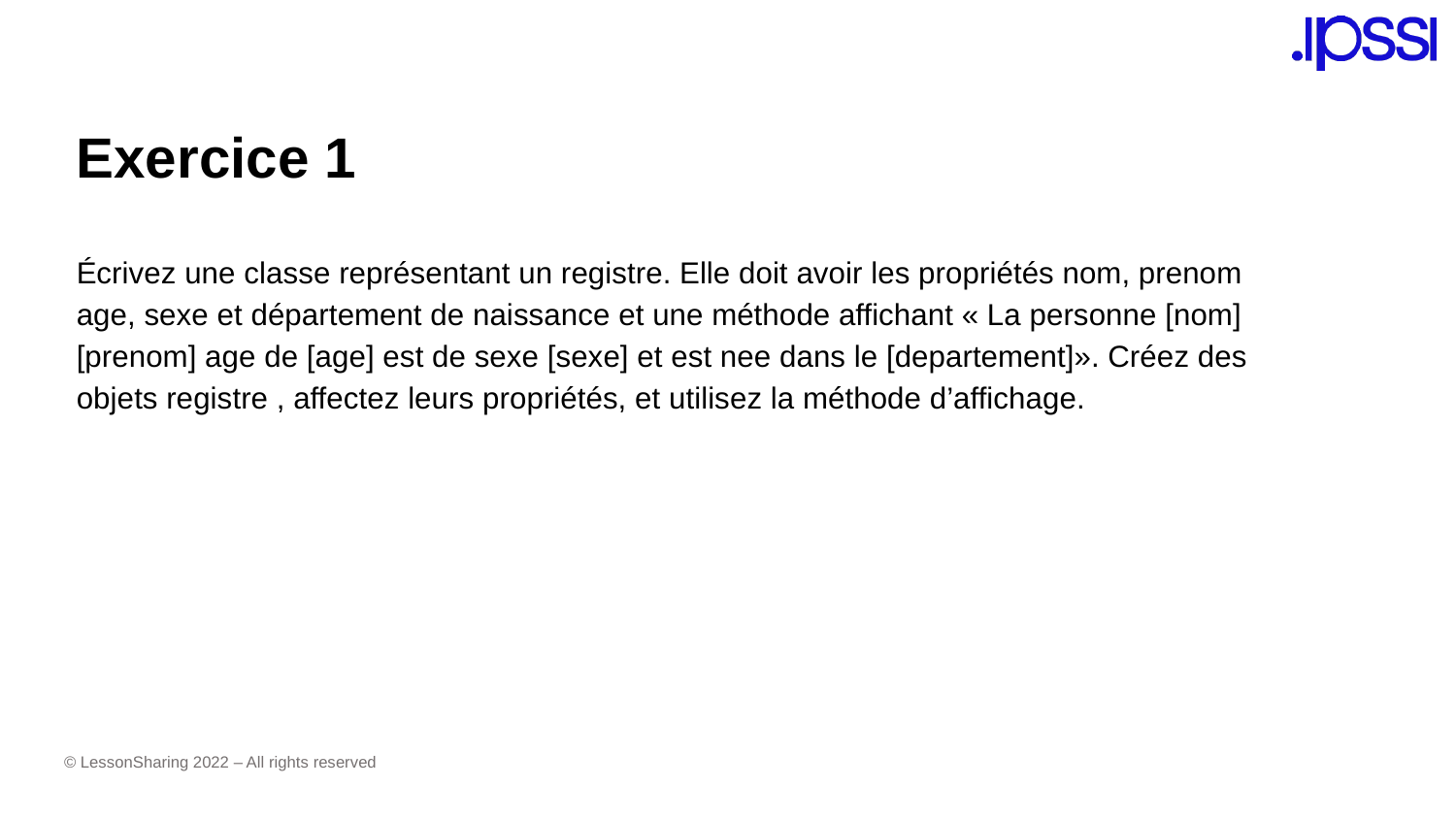

Exercice 1
Écrivez une classe représentant un registre. Elle doit avoir les propriétés nom, prenom age, sexe et département de naissance et une méthode affichant « La personne [nom] [prenom] age de [age] est de sexe [sexe] et est nee dans le [departement]». Créez des objets registre , affectez leurs propriétés, et utilisez la méthode d’affichage.